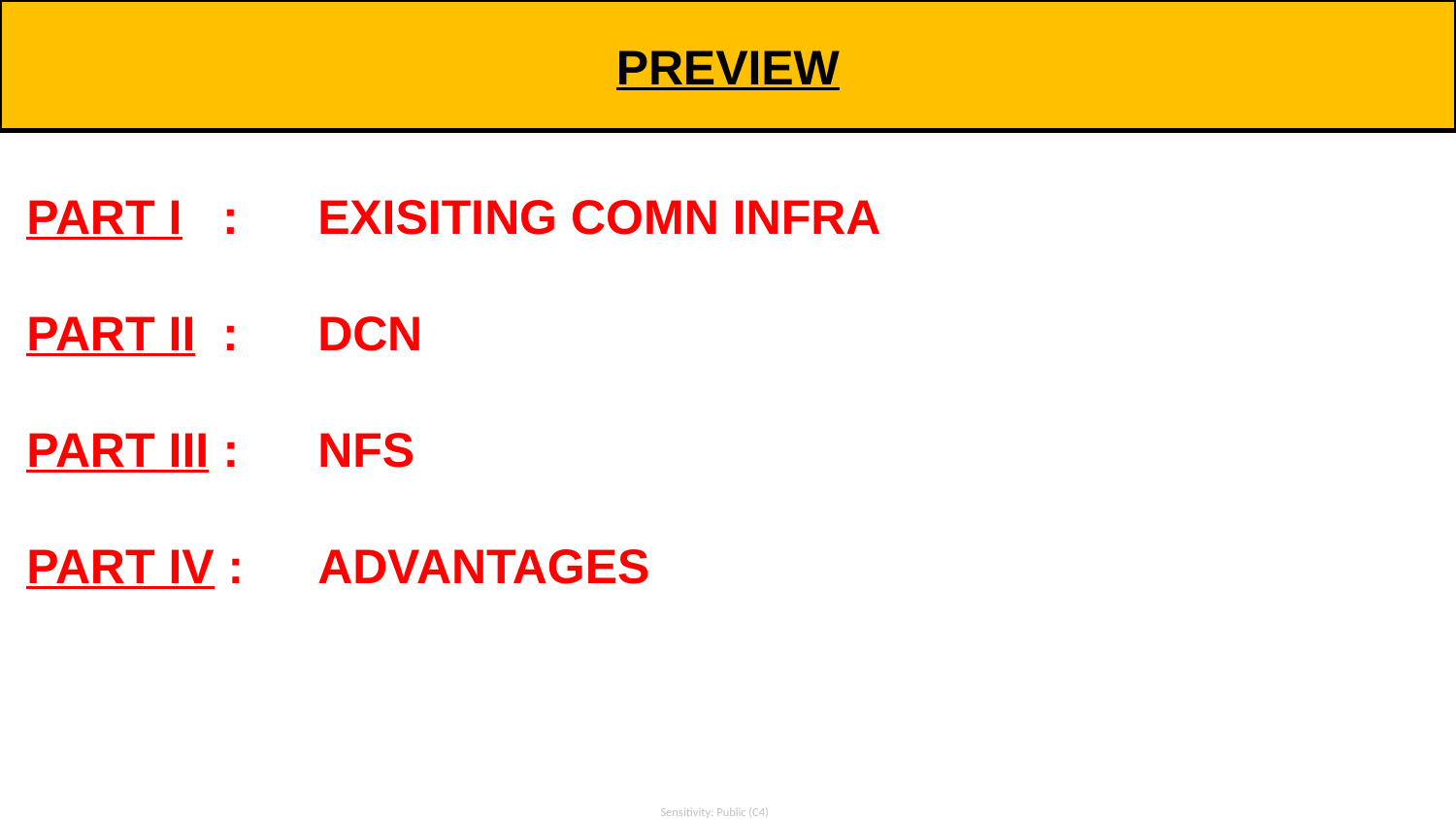

PREVIEW
PART I   : 	EXISITING COMN INFRA

PART II  : 	DCN

PART III :	NFS

PART IV :	ADVANTAGES